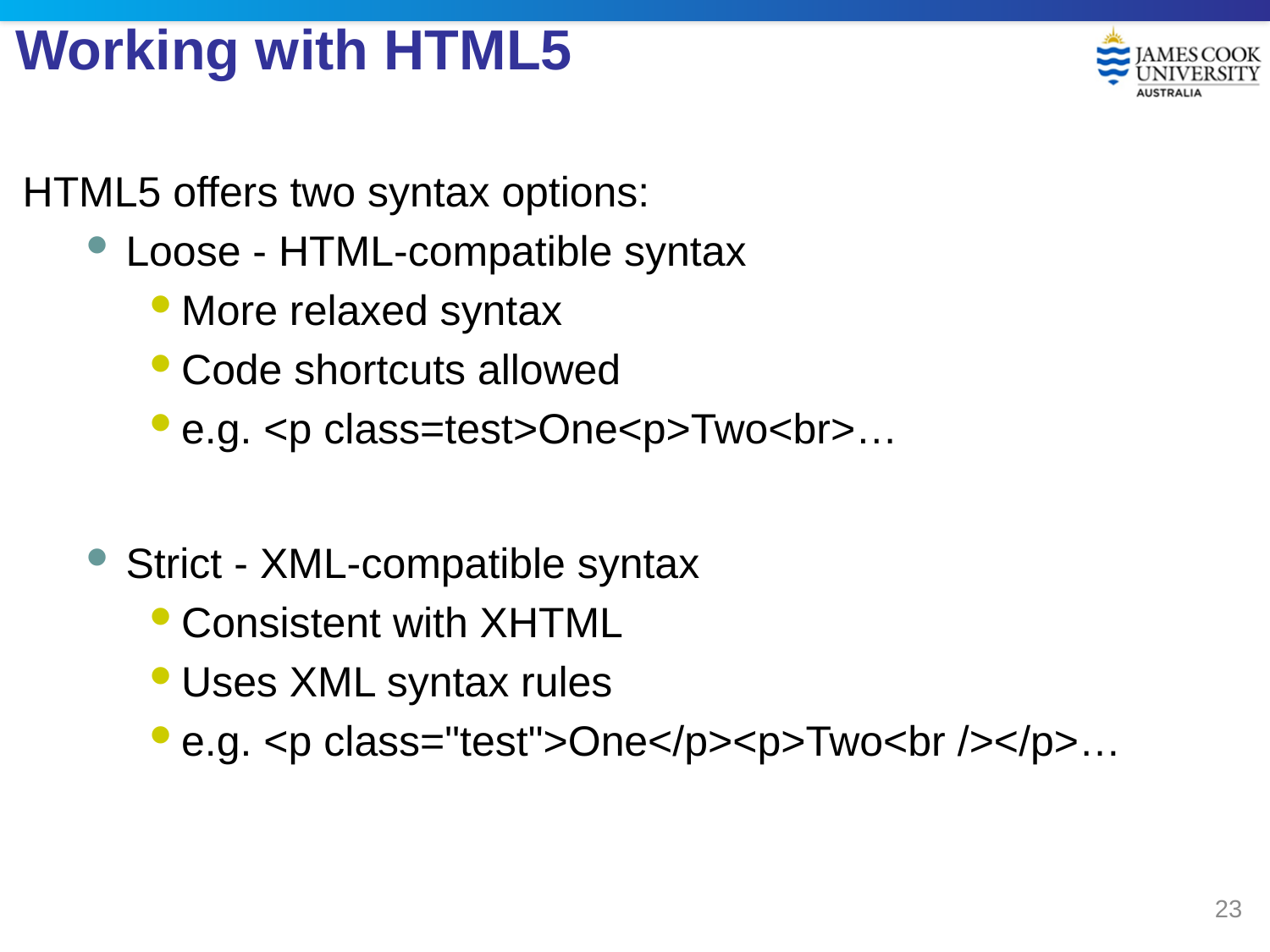

# Working with HTML5
HTML5 offers two syntax options:
Loose - HTML-compatible syntax
More relaxed syntax
Code shortcuts allowed
e.g. <p class=test>One<p>Two<br>…

Strict - XML-compatible syntax
Consistent with XHTML
Uses XML syntax rules
e.g. <p class="test">One</p><p>Two<br /></p>…

23